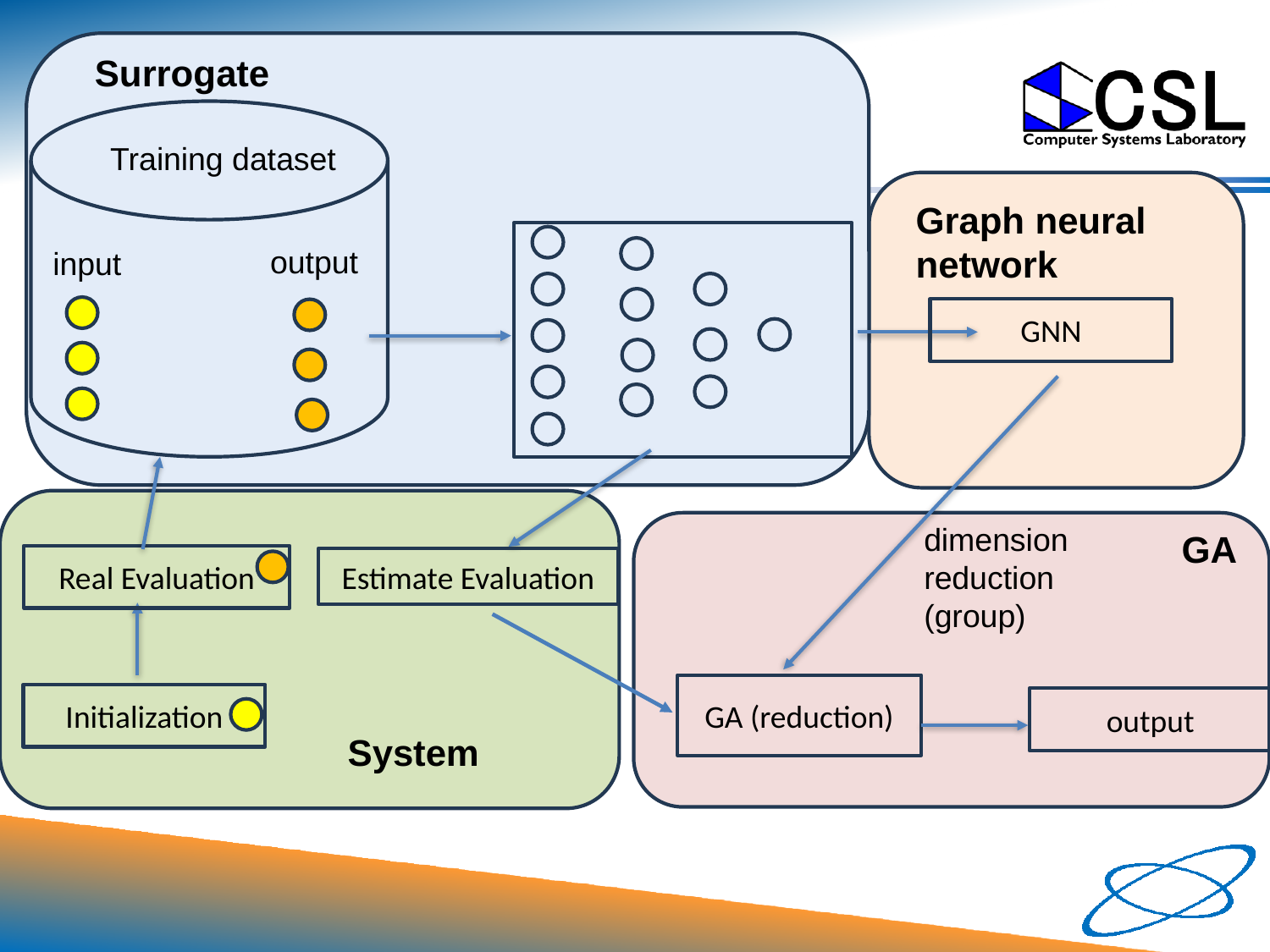

Surrogate

Training dataset

Graph neural network

output
input

GNN

dimension reduction
(group)
GA
Real Evaluation
Estimate Evaluation

GA (reduction)
Initialization
output

System